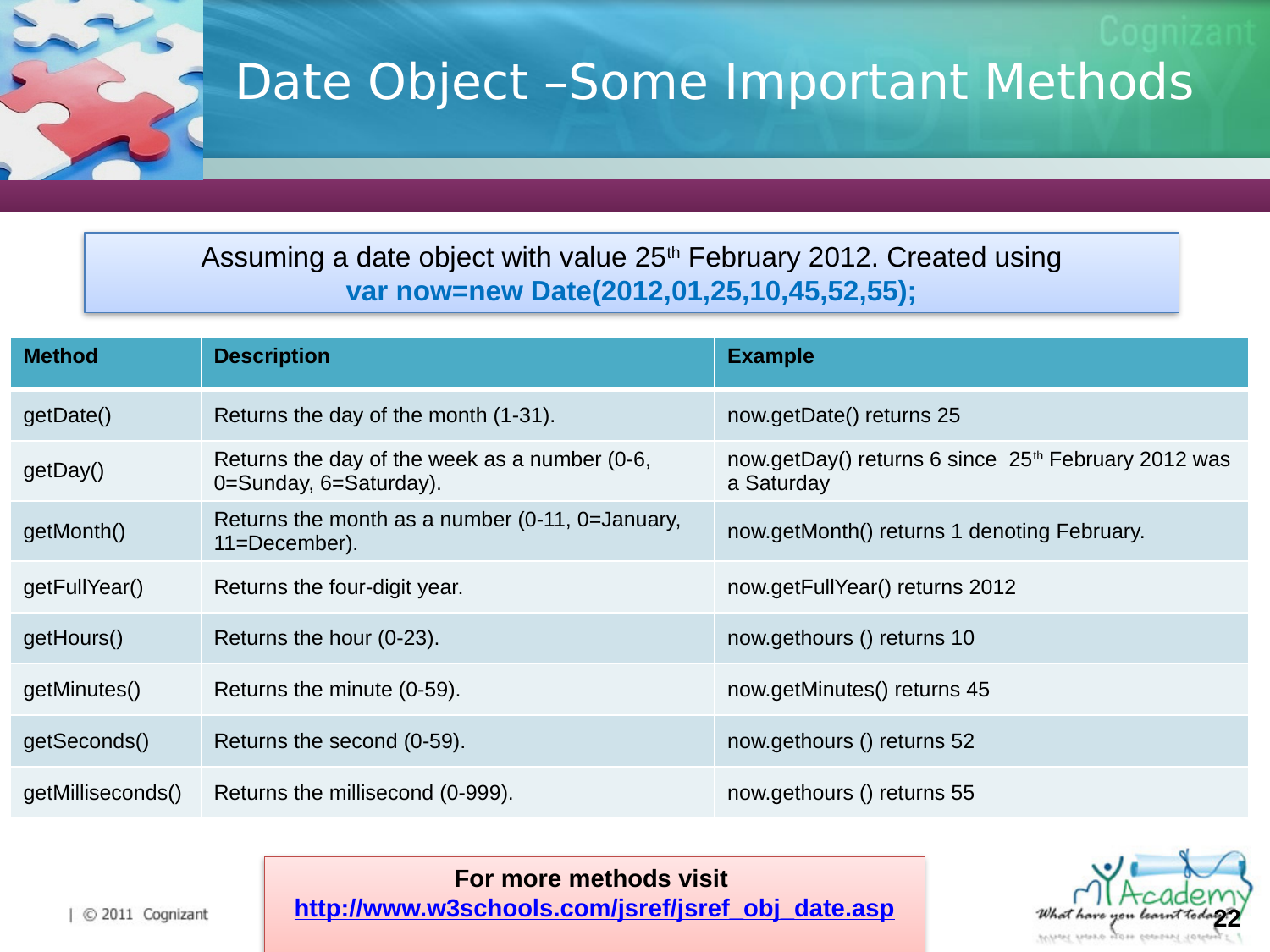

# Date Object –Some Important Methods
Assuming a date object with value 25th February 2012. Created using
var now=new Date(2012,01,25,10,45,52,55);
| Method | Description | Example |
| --- | --- | --- |
| getDate() | Returns the day of the month (1-31). | now.getDate() returns 25 |
| getDay() | Returns the day of the week as a number (0-6, 0=Sunday, 6=Saturday). | now.getDay() returns 6 since 25th February 2012 was a Saturday |
| getMonth() | Returns the month as a number (0-11, 0=January, 11=December). | now.getMonth() returns 1 denoting February. |
| getFullYear() | Returns the four-digit year. | now.getFullYear() returns 2012 |
| getHours() | Returns the hour (0-23). | now.gethours () returns 10 |
| getMinutes() | Returns the minute (0-59). | now.getMinutes() returns 45 |
| getSeconds() | Returns the second (0-59). | now.gethours () returns 52 |
| getMilliseconds() | Returns the millisecond (0-999). | now.gethours () returns 55 |
For more methods visit http://www.w3schools.com/jsref/jsref_obj_date.asp

22